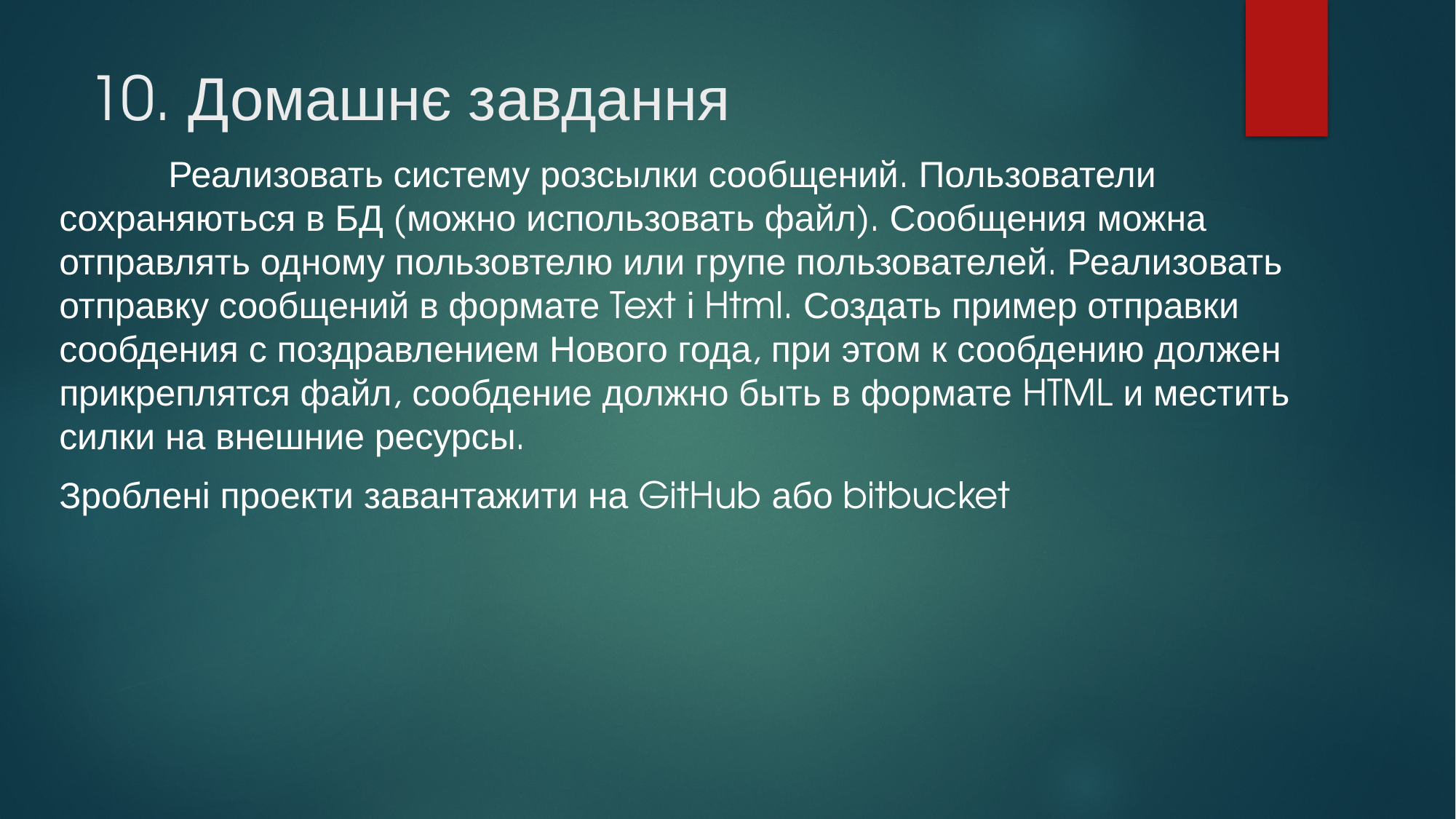

# 10. Домашнє завдання
	Реализовать систему розсылки сообщений. Пользователи сохраняються в БД (можно использовать файл). Сообщения можна отправлять одному пользовтелю или групе пользователей. Реализовать отправку сообщений в формате Text і Html. Создать пример отправки сообдения с поздравлением Нового года, при этом к сообдению должен прикреплятся файл, сообдение должно быть в формате HTML и местить силки на внешние ресурсы.
Зроблені проекти завантажити на GitHub або bitbucket